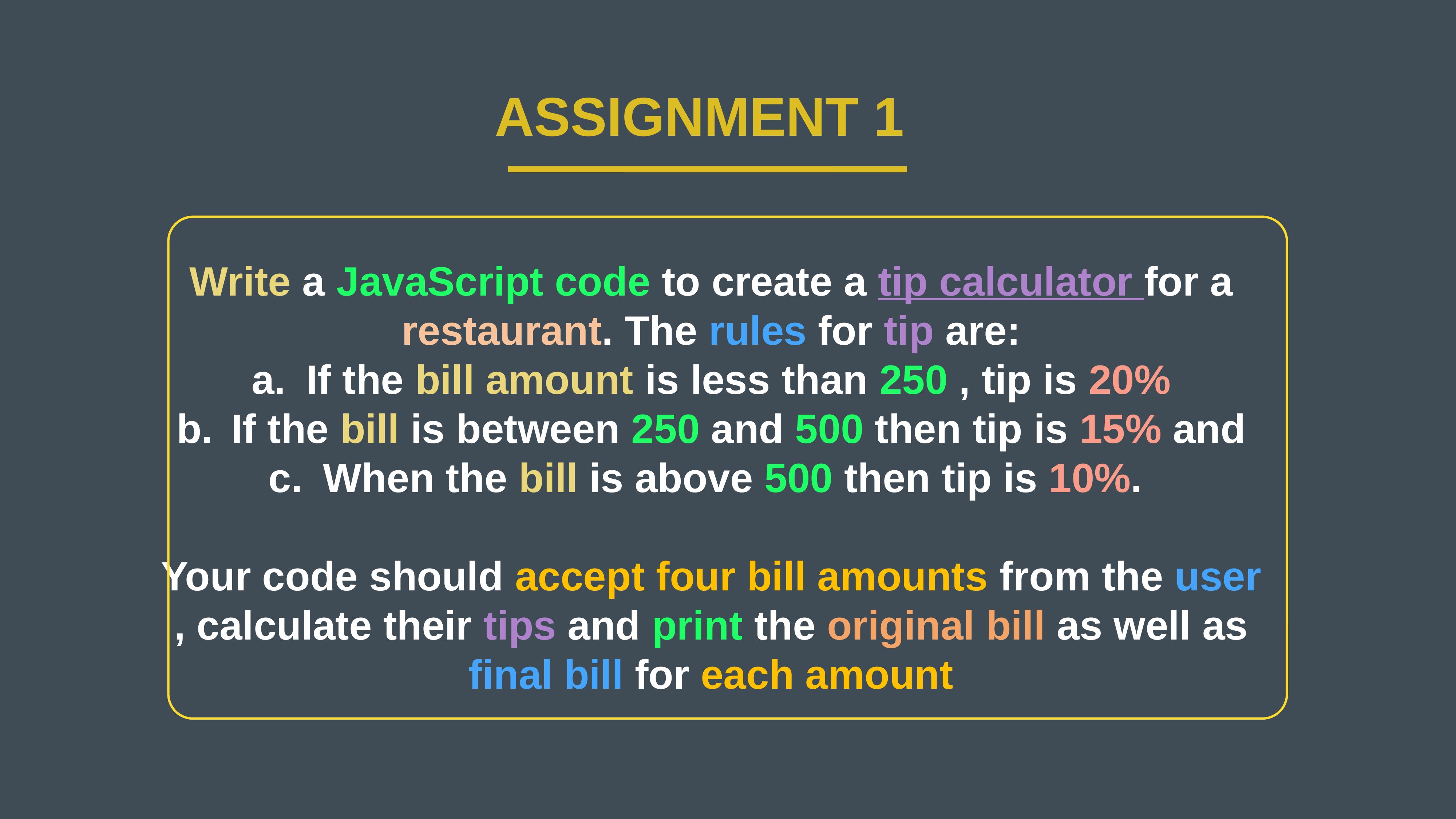

ASSIGNMENT 1

Write a JavaScript code to create a tip calculator for a restaurant. The rules for tip are:
If the bill amount is less than 250 , tip is 20%
If the bill is between 250 and 500 then tip is 15% and
When the bill is above 500 then tip is 10%.

Your code should accept four bill amounts from the user , calculate their tips and print the original bill as well as final bill for each amount